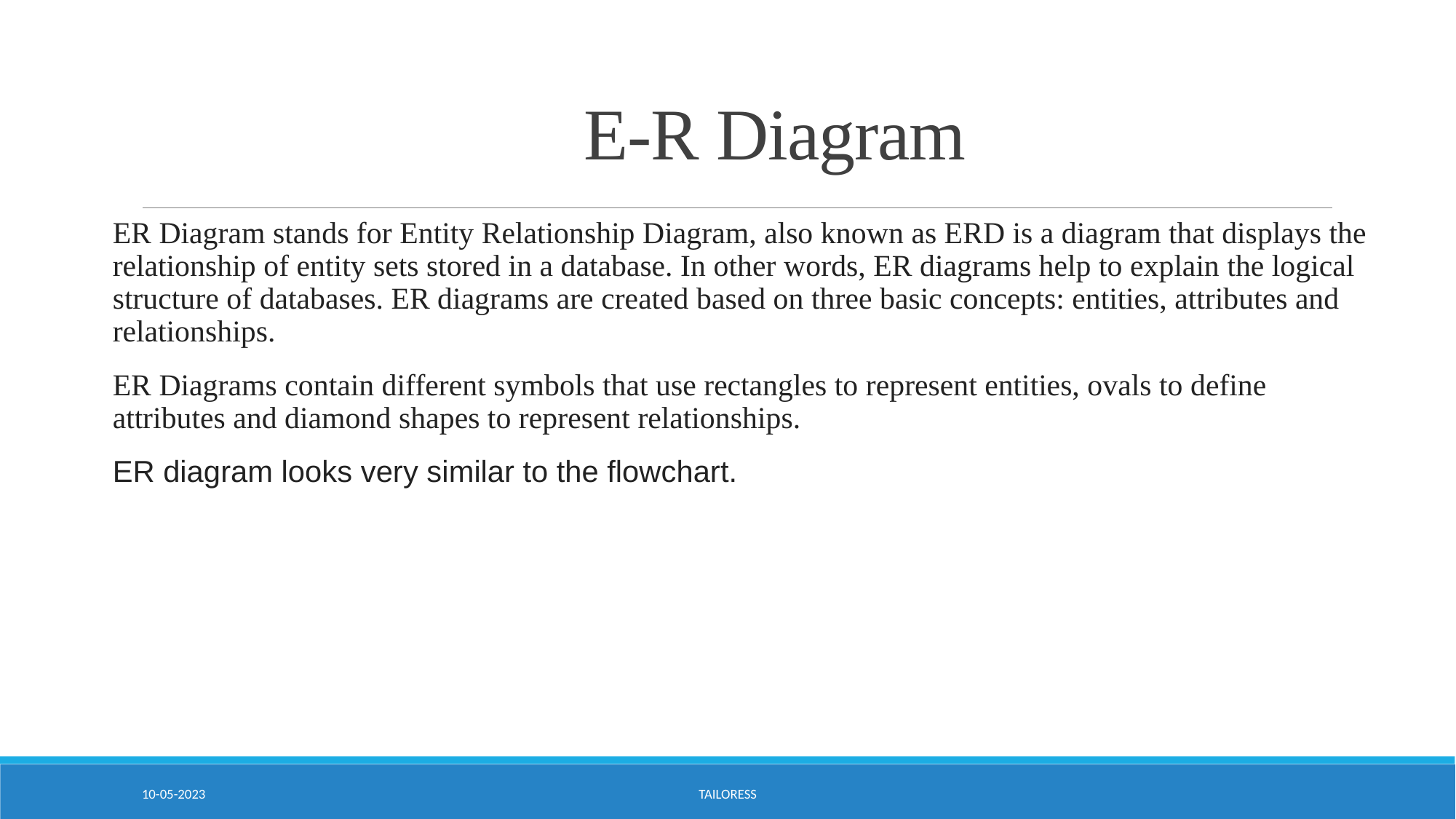

# E-R Diagram
ER Diagram stands for Entity Relationship Diagram, also known as ERD is a diagram that displays the relationship of entity sets stored in a database. In other words, ER diagrams help to explain the logical structure of databases. ER diagrams are created based on three basic concepts: entities, attributes and relationships.
ER Diagrams contain different symbols that use rectangles to represent entities, ovals to define attributes and diamond shapes to represent relationships.
ER diagram looks very similar to the flowchart.
10-05-2023
Tailoress